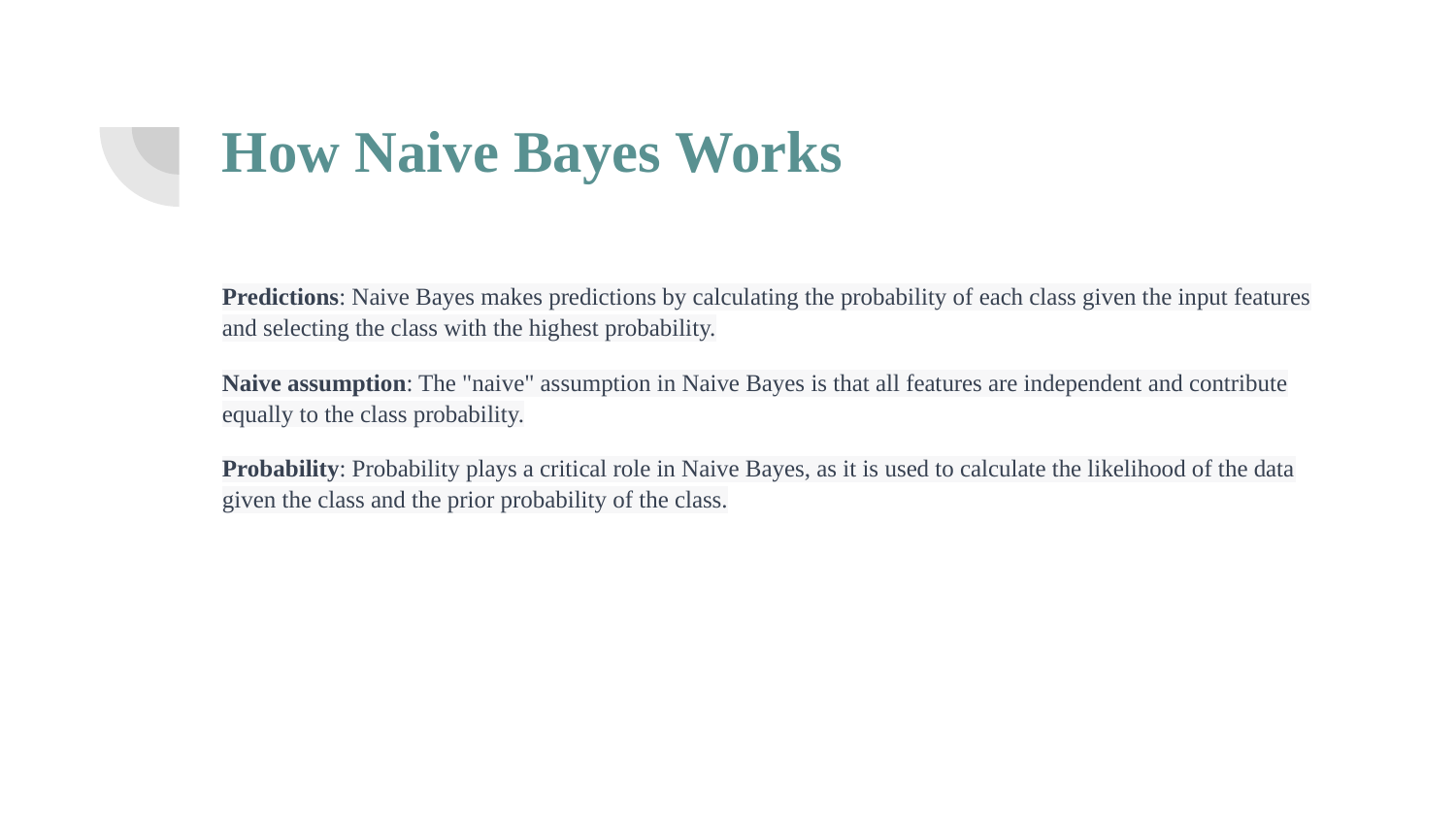

# How Naive Bayes Works
Predictions: Naive Bayes makes predictions by calculating the probability of each class given the input features and selecting the class with the highest probability.
Naive assumption: The "naive" assumption in Naive Bayes is that all features are independent and contribute equally to the class probability.
Probability: Probability plays a critical role in Naive Bayes, as it is used to calculate the likelihood of the data given the class and the prior probability of the class.